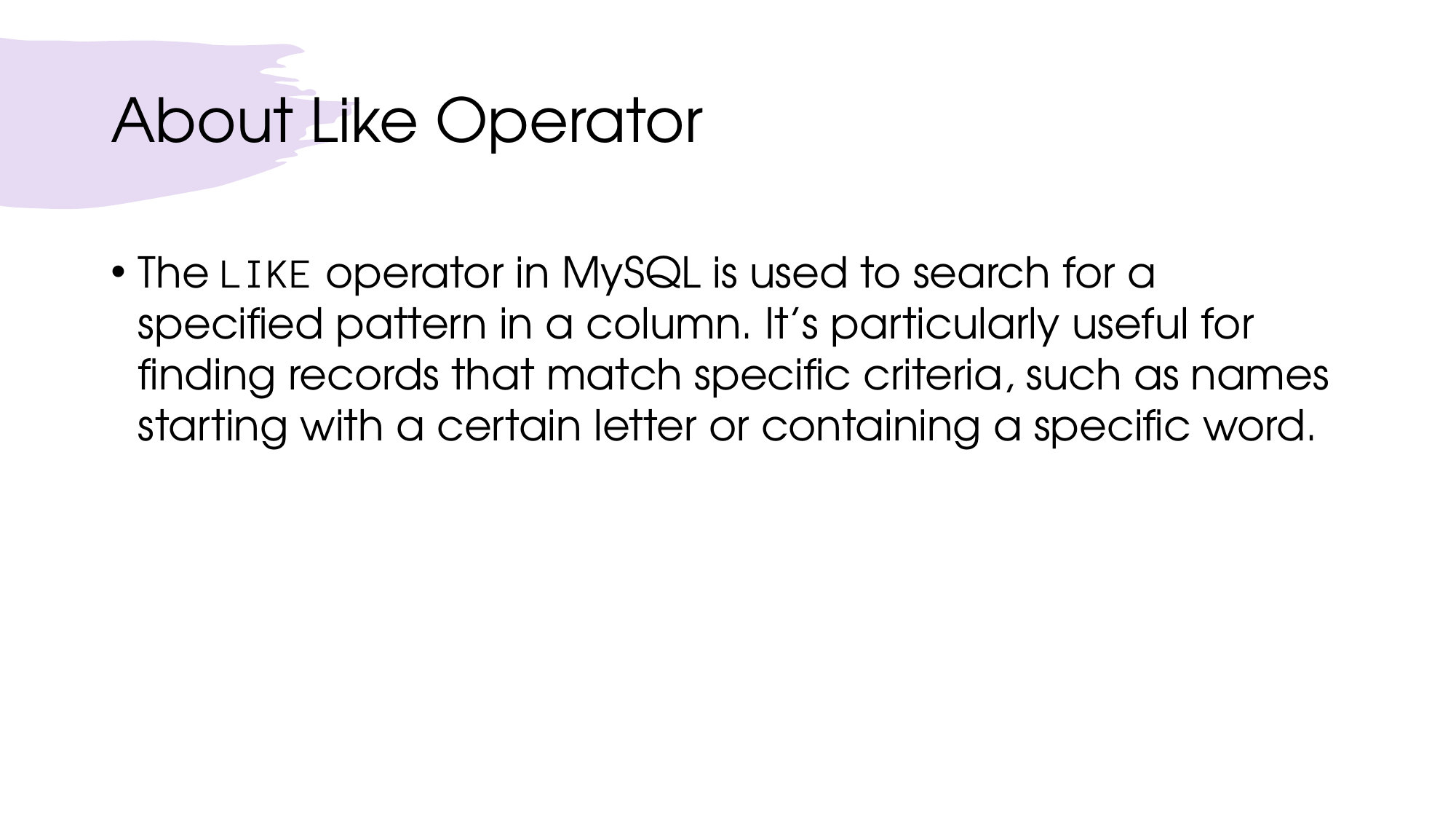

# About Like Operator
The LIKE operator in MySQL is used to search for a specified pattern in a column. It’s particularly useful for finding records that match specific criteria, such as names starting with a certain letter or containing a specific word.